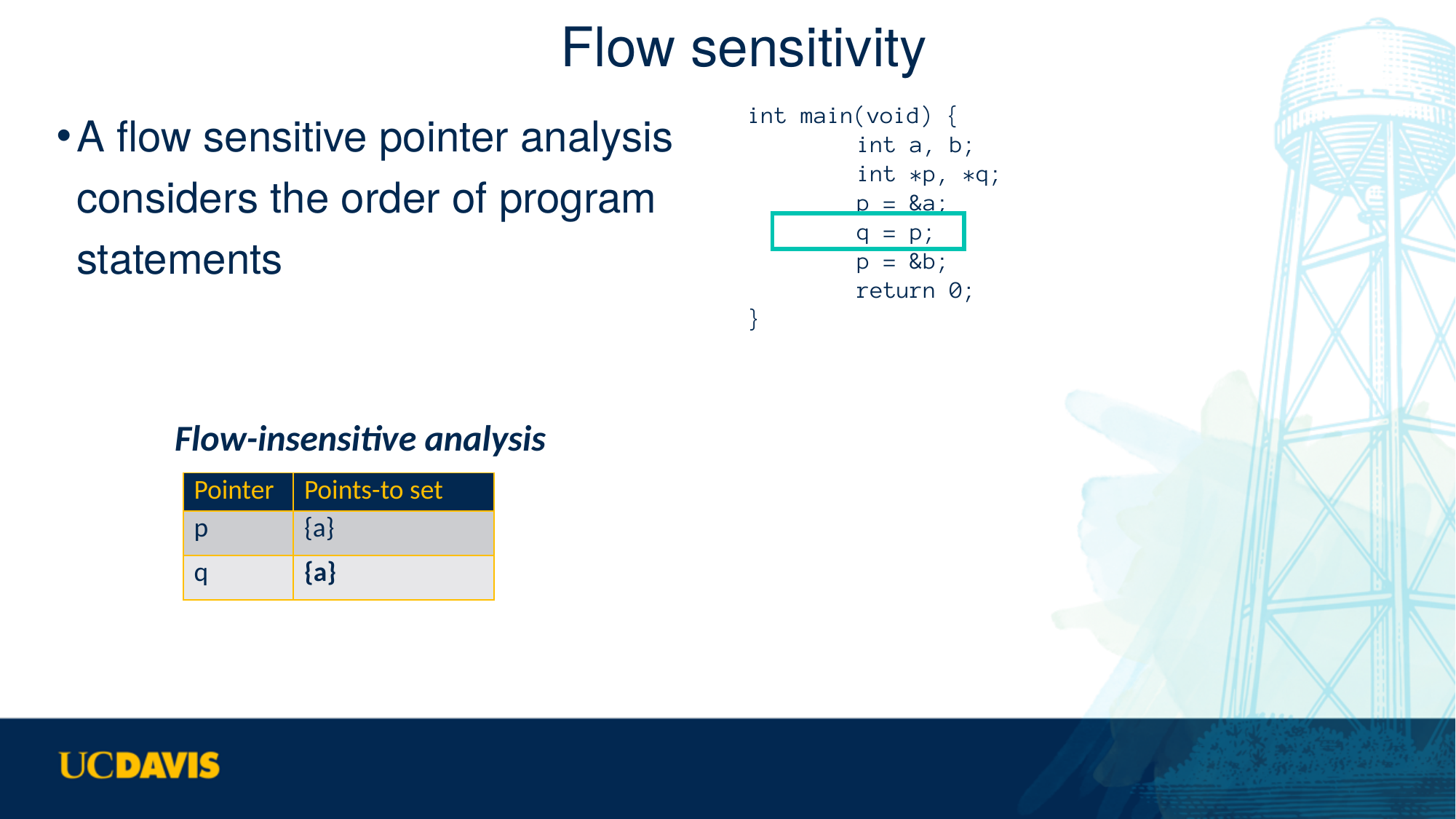

# Flow sensitivity
A flow sensitive pointer analysis considers the order of program statements
int main(void) {
	int a, b;
	int *p, *q;
	p = &a;
	q = p;
	p = &b;
	return 0;
}

Flow-insensitive analysis
| Pointer | Points-to set |
| --- | --- |
| p | {a} |
| q | {a} |